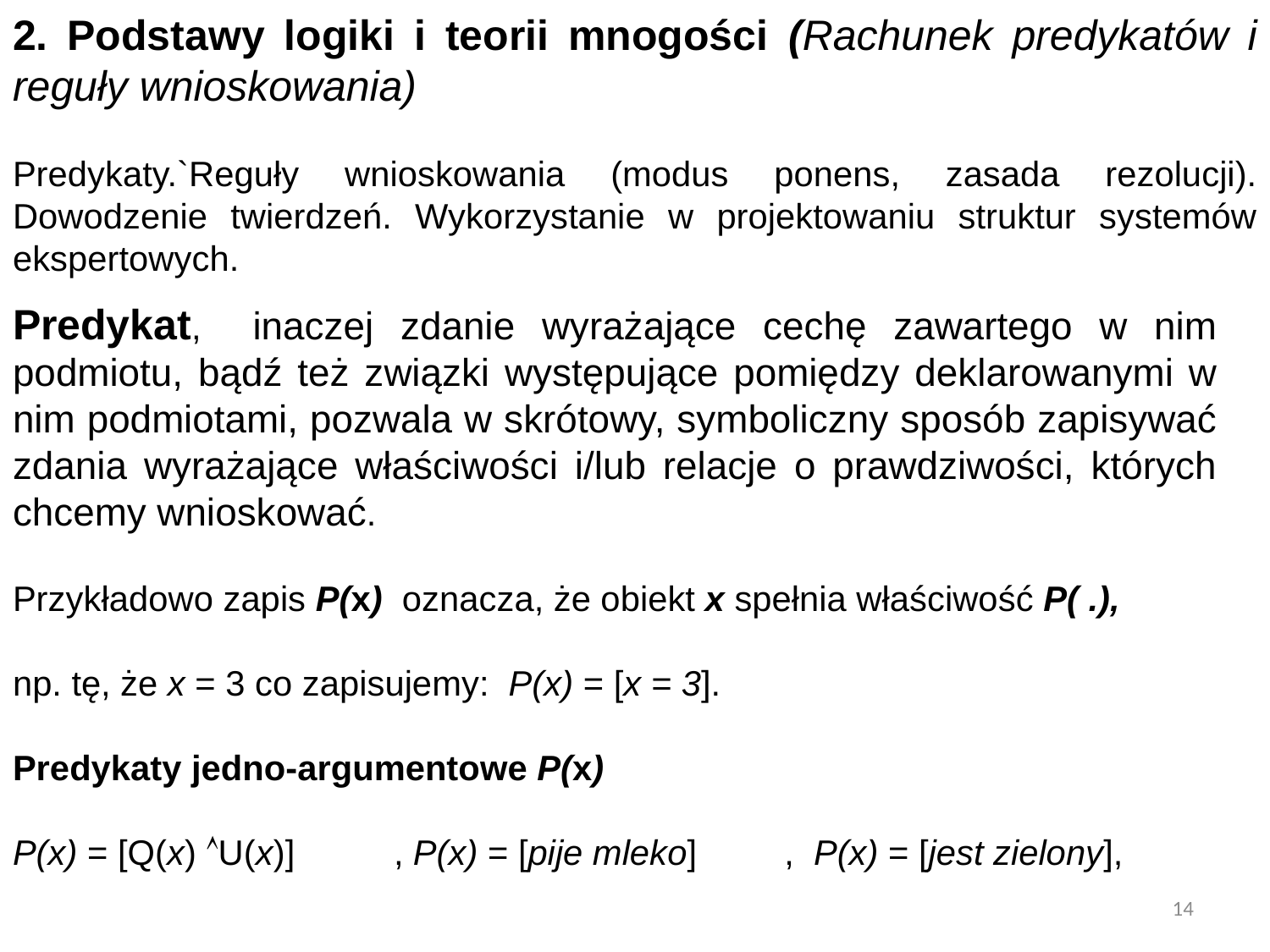

2. Podstawy logiki i teorii mnogości (Rachunek predykatów i reguły wnioskowania)

Predykaty.`Reguły wnioskowania (modus ponens, zasada rezolucji). Dowodzenie twierdzeń. Wykorzystanie w projektowaniu struktur systemów ekspertowych.
Predykat,  inaczej zdanie wyrażające cechę zawartego w nim podmiotu, bądź też związki występujące pomiędzy deklarowanymi w nim podmiotami, pozwala w skrótowy, symboliczny sposób zapisywać zdania wyrażające właściwości i/lub relacje o prawdziwości, których chcemy wnioskować.

Przykładowo zapis P(x)  oznacza, że obiekt x spełnia właściwość P( .),

np. tę, że x = 3 co zapisujemy:  P(x) = [x = 3].

Predykaty jedno-argumentowe P(x)

P(x) = [Q(x) ∧U(x)] 	, P(x) = [pije mleko]	 ,  P(x) = [jest zielony],

14